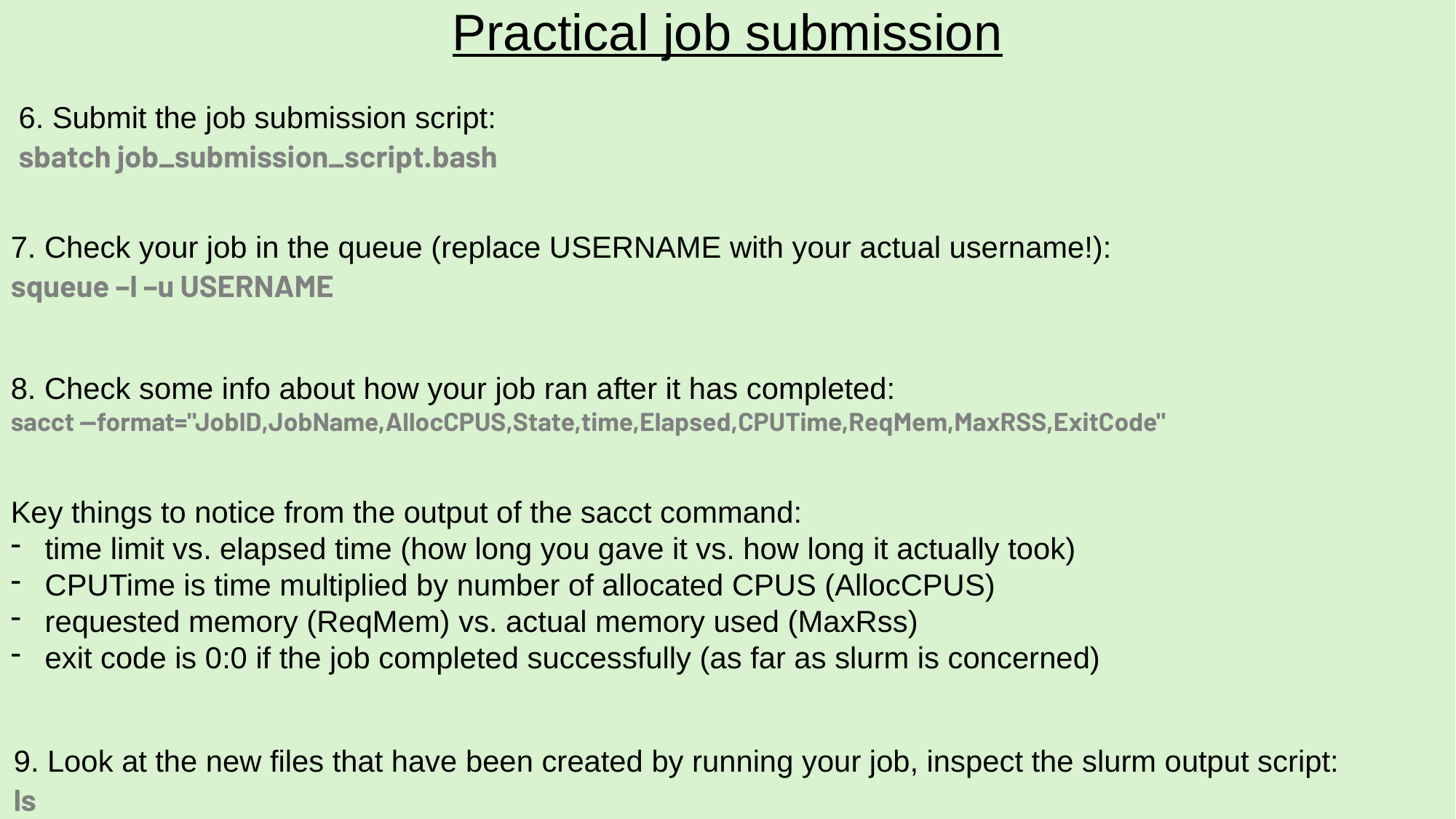

# Practical job submission
6. Submit the job submission script:
sbatch job_submission_script.bash
7. Check your job in the queue (replace USERNAME with your actual username!):
squeue –l –u USERNAME
8. Check some info about how your job ran after it has completed:
sacct --format="JobID,JobName,AllocCPUS,State,time,Elapsed,CPUTime,ReqMem,MaxRSS,ExitCode"

Key things to notice from the output of the sacct command:
time limit vs. elapsed time (how long you gave it vs. how long it actually took)
CPUTime is time multiplied by number of allocated CPUS (AllocCPUS)
requested memory (ReqMem) vs. actual memory used (MaxRss)
exit code is 0:0 if the job completed successfully (as far as slurm is concerned)
9. Look at the new files that have been created by running your job, inspect the slurm output script:
ls